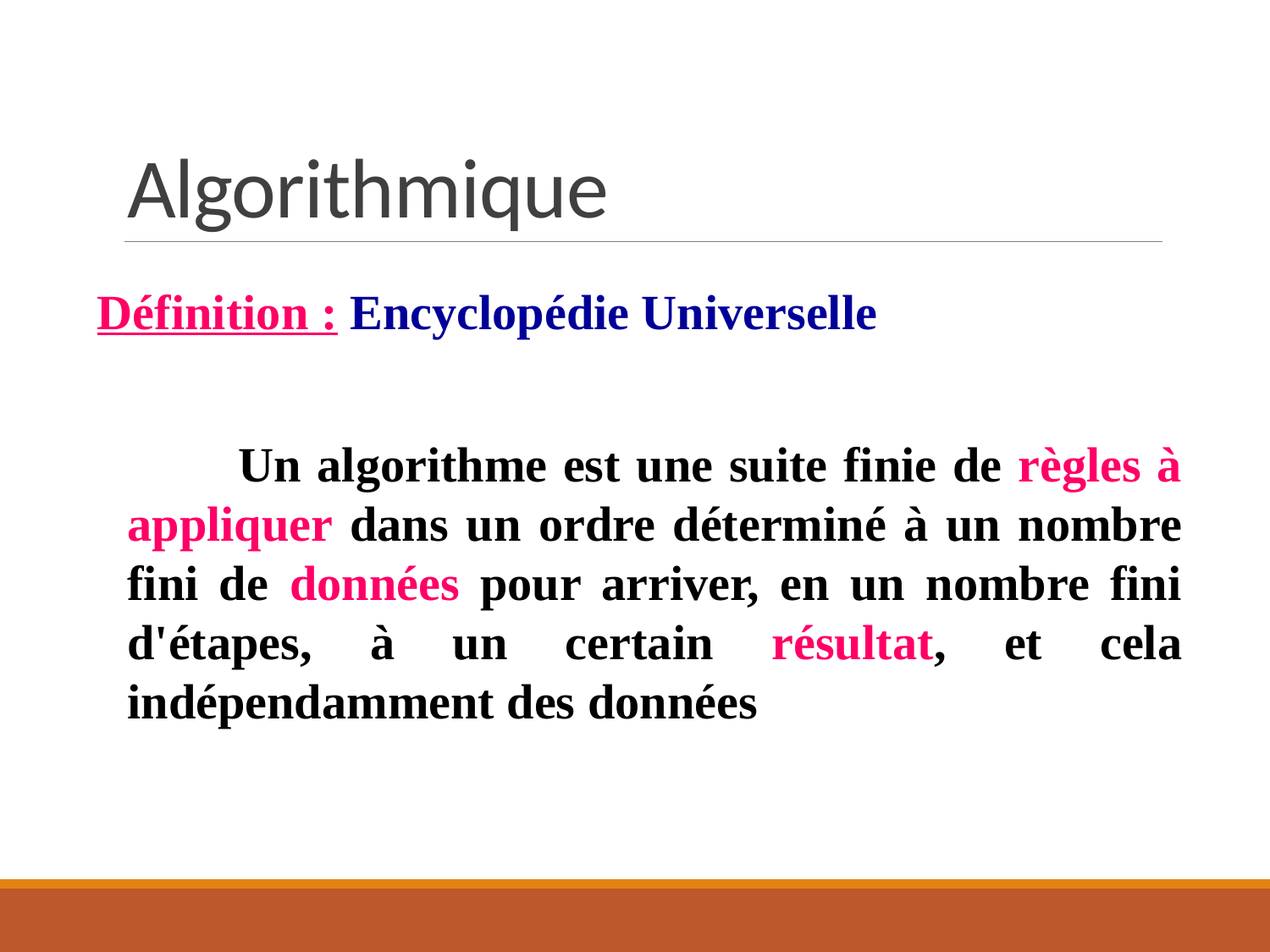

# Algorithmique
Définition : Encyclopédie Universelle
       Un algorithme est une suite finie de règles à appliquer dans un ordre déterminé à un nombre fini de données pour arriver, en un nombre fini d'étapes, à un certain résultat, et cela indépendamment des données